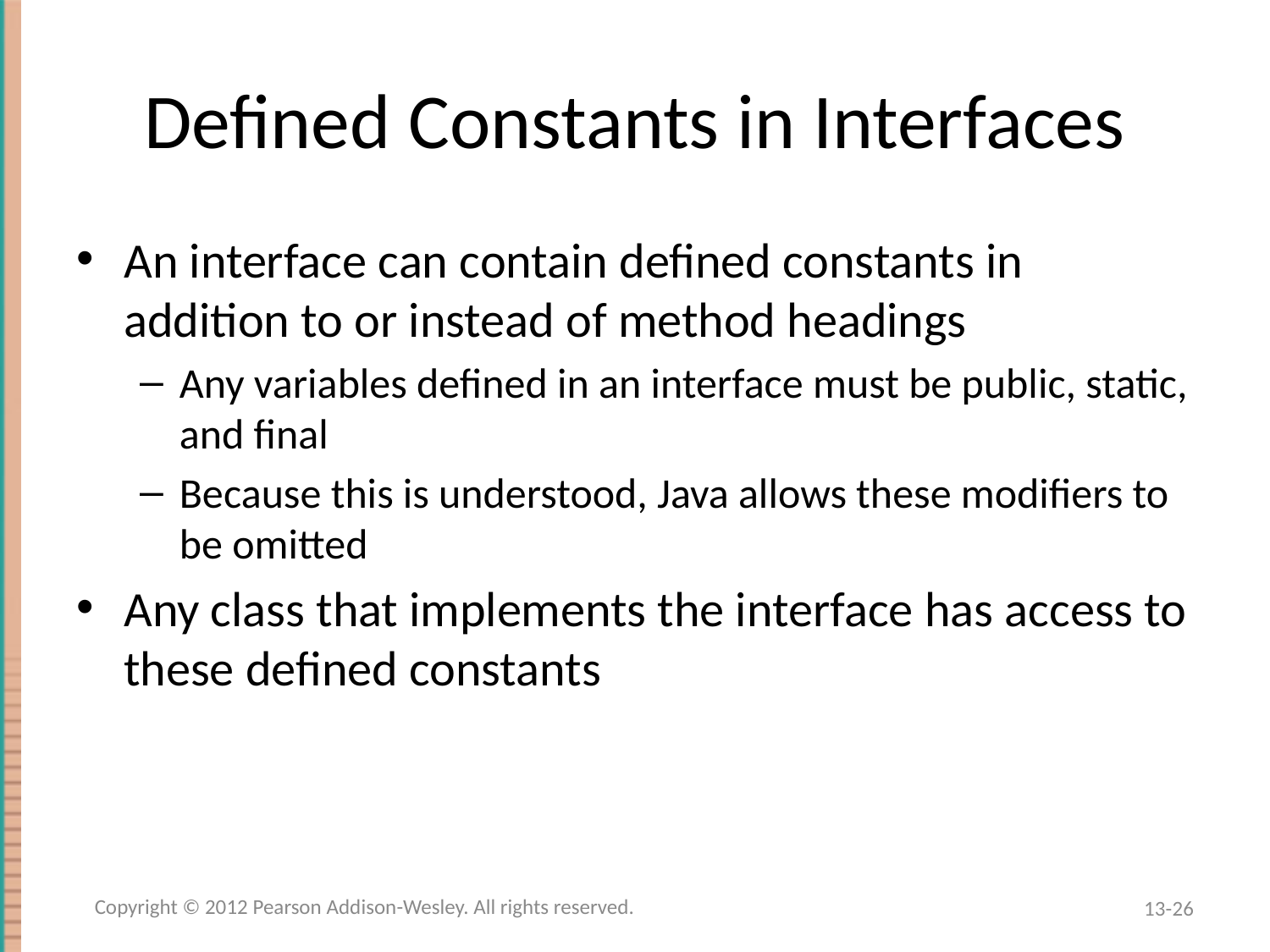

# Defined Constants in Interfaces
An interface can contain defined constants in addition to or instead of method headings
Any variables defined in an interface must be public, static, and final
Because this is understood, Java allows these modifiers to be omitted
Any class that implements the interface has access to these defined constants
Copyright © 2012 Pearson Addison-Wesley. All rights reserved.
13-26